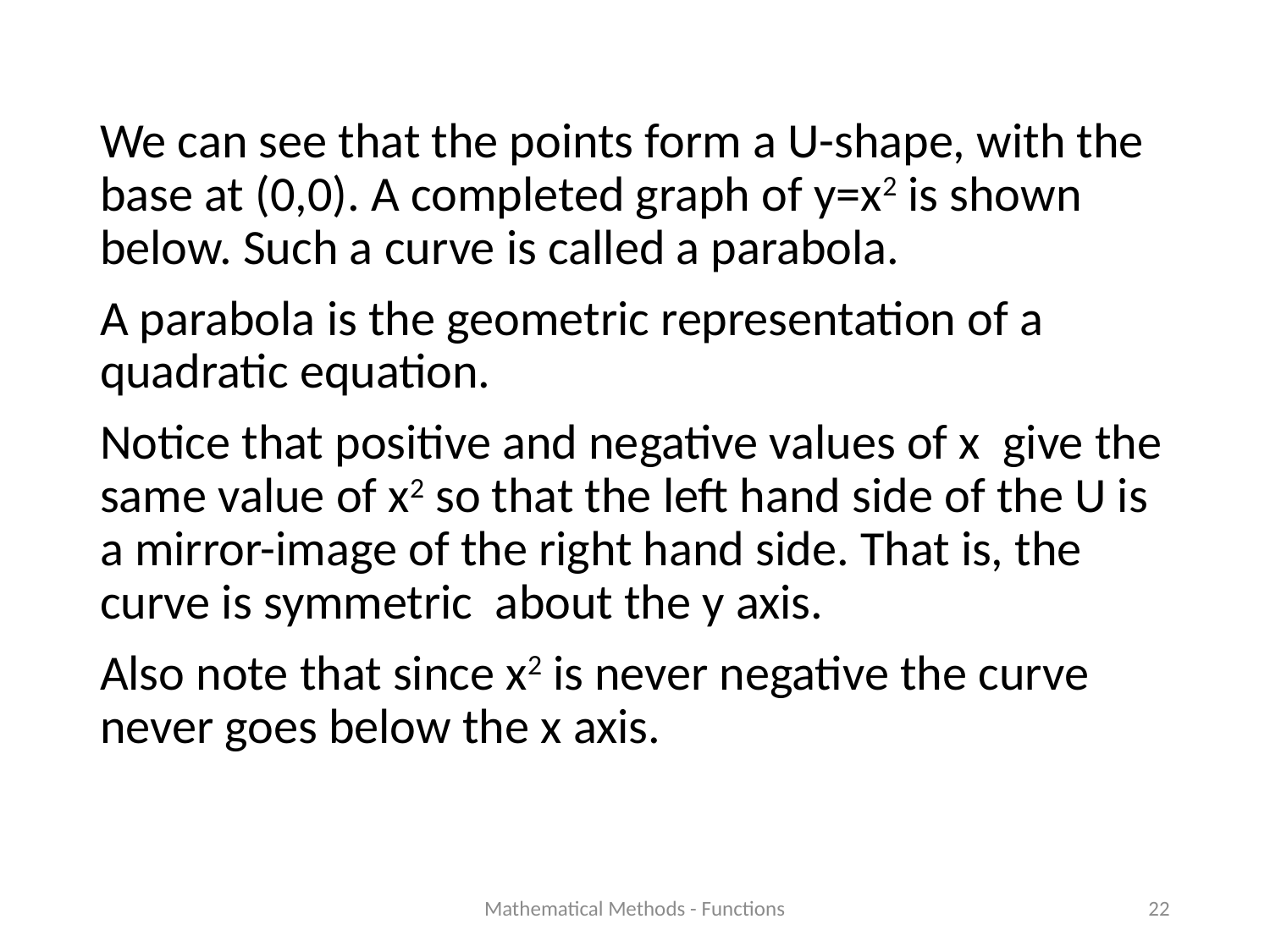

We can see that the points form a U-shape, with the base at (0,0). A completed graph of y=x2 is shown below. Such a curve is called a parabola.
A parabola is the geometric representation of a quadratic equation.
Notice that positive and negative values of x  give the same value of x2 so that the left hand side of the U is a mirror-image of the right hand side. That is, the curve is symmetric  about the y axis.
Also note that since x2 is never negative the curve never goes below the x axis.

Mathematical Methods - Functions
22